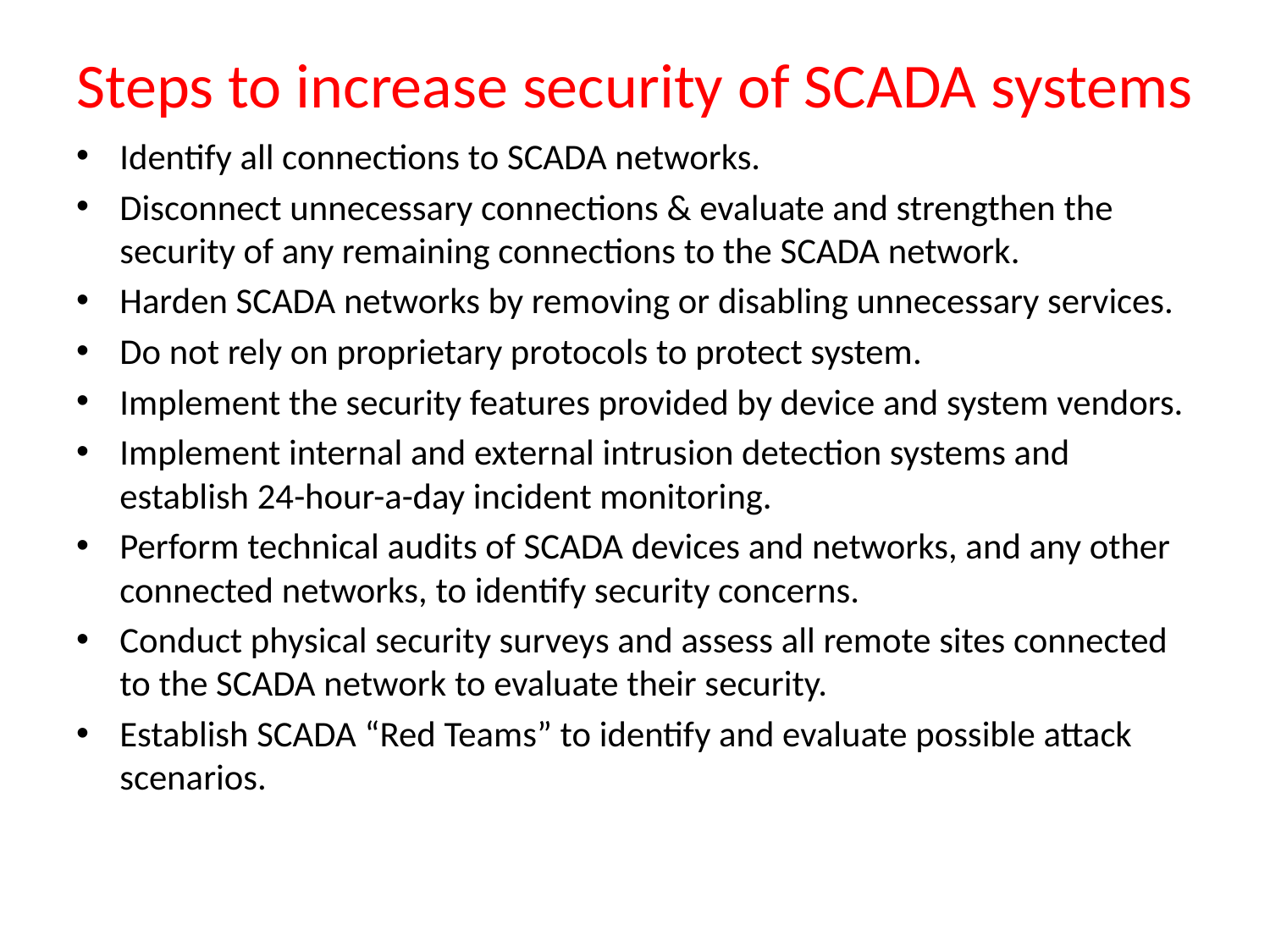

# Steps to increase security of SCADA systems
Identify all connections to SCADA networks.
Disconnect unnecessary connections & evaluate and strengthen the security of any remaining connections to the SCADA network.
Harden SCADA networks by removing or disabling unnecessary services.
Do not rely on proprietary protocols to protect system.
Implement the security features provided by device and system vendors.
Implement internal and external intrusion detection systems and establish 24-hour-a-day incident monitoring.
Perform technical audits of SCADA devices and networks, and any other connected networks, to identify security concerns.
Conduct physical security surveys and assess all remote sites connected to the SCADA network to evaluate their security.
Establish SCADA “Red Teams” to identify and evaluate possible attack scenarios.